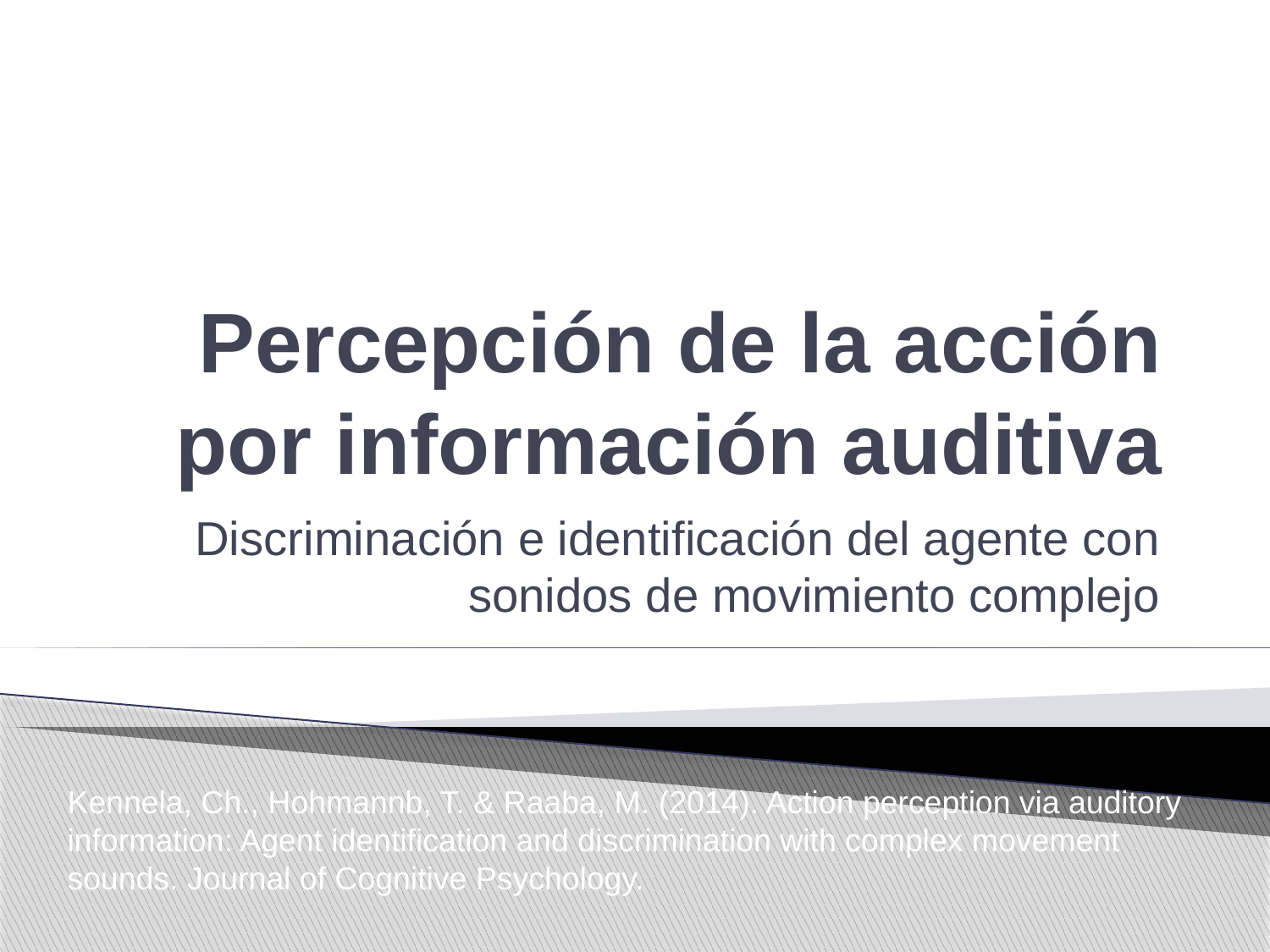

# Percepción de la acción por información auditiva
Discriminación e identificación del agente con sonidos de movimiento complejo
Kennela, Ch., Hohmannb, T. & Raaba, M. (2014). Action perception via auditory information: Agent identification and discrimination with complex movement sounds. Journal of Cognitive Psychology.